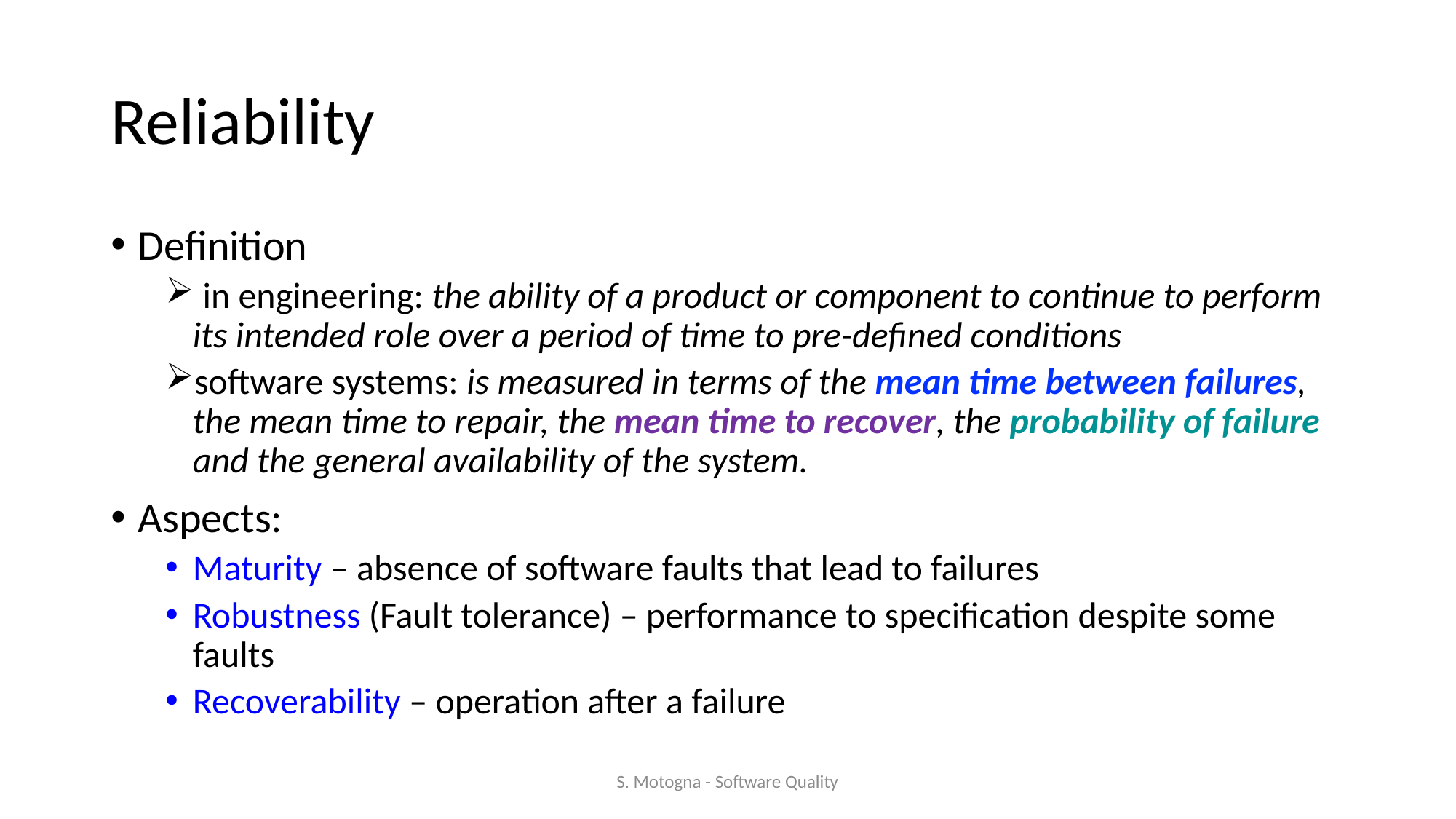

# Reliability
Definition
 in engineering: the ability of a product or component to continue to perform its intended role over a period of time to pre-defined conditions
software systems: is measured in terms of the mean time between failures, the mean time to repair, the mean time to recover, the probability of failure and the general availability of the system.
Aspects:
Maturity – absence of software faults that lead to failures
Robustness (Fault tolerance) – performance to specification despite some faults
Recoverability – operation after a failure
S. Motogna - Software Quality